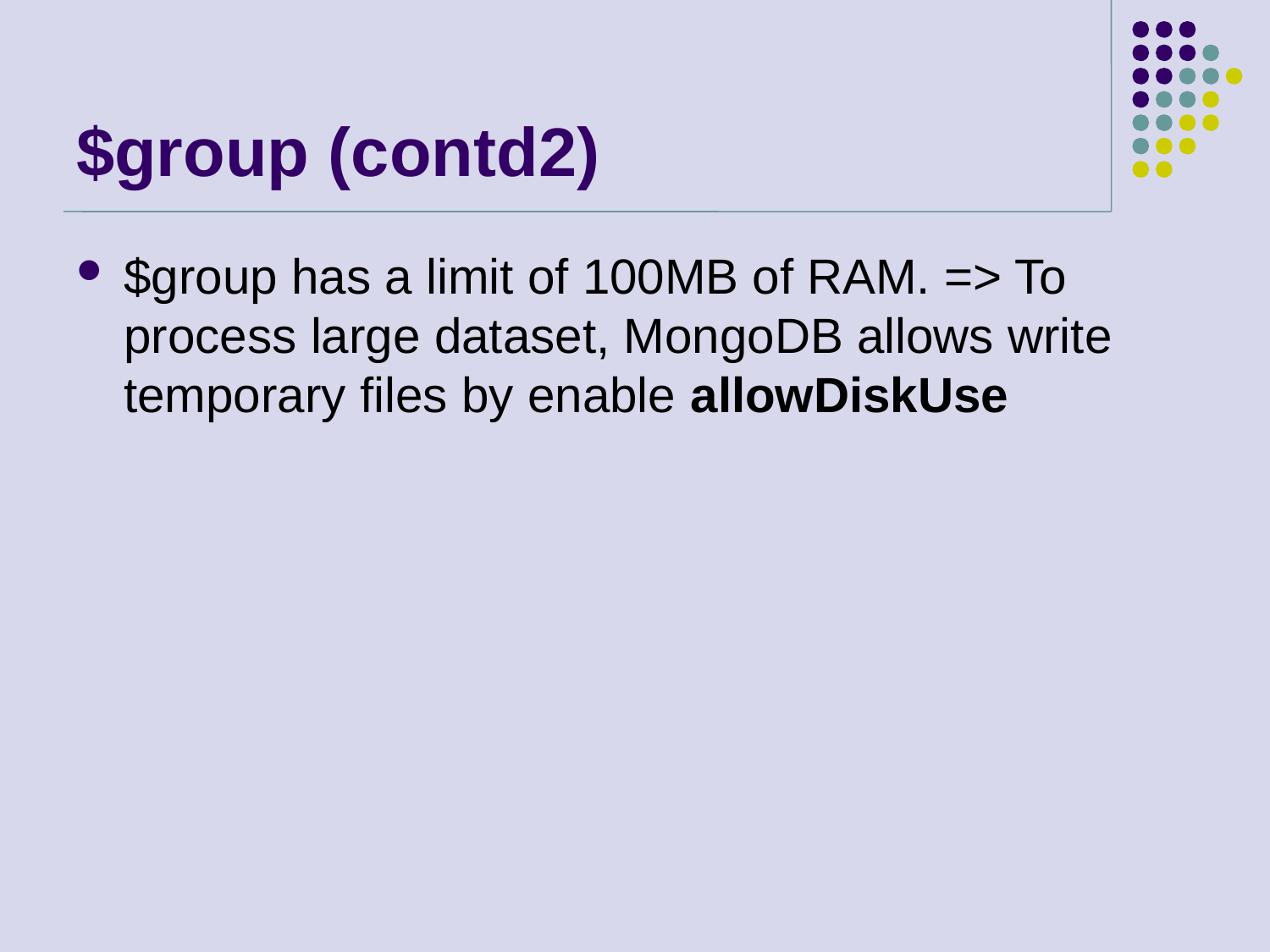

# $group (contd2)
$group has a limit of 100MB of RAM. => To process large dataset, MongoDB allows write temporary files by enable allowDiskUse